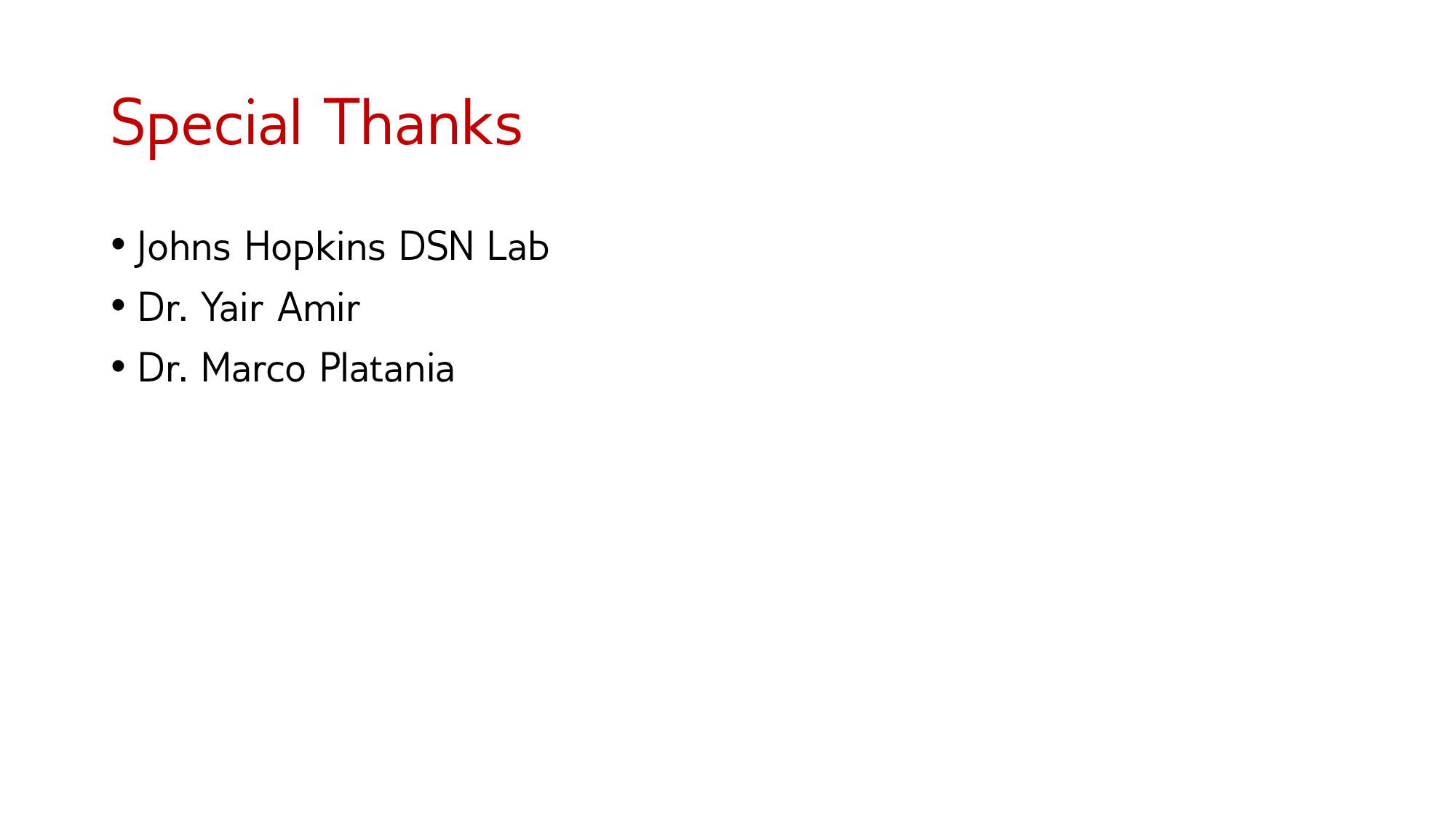

# Special Thanks
Johns Hopkins DSN Lab
Dr. Yair Amir
Dr. Marco Platania